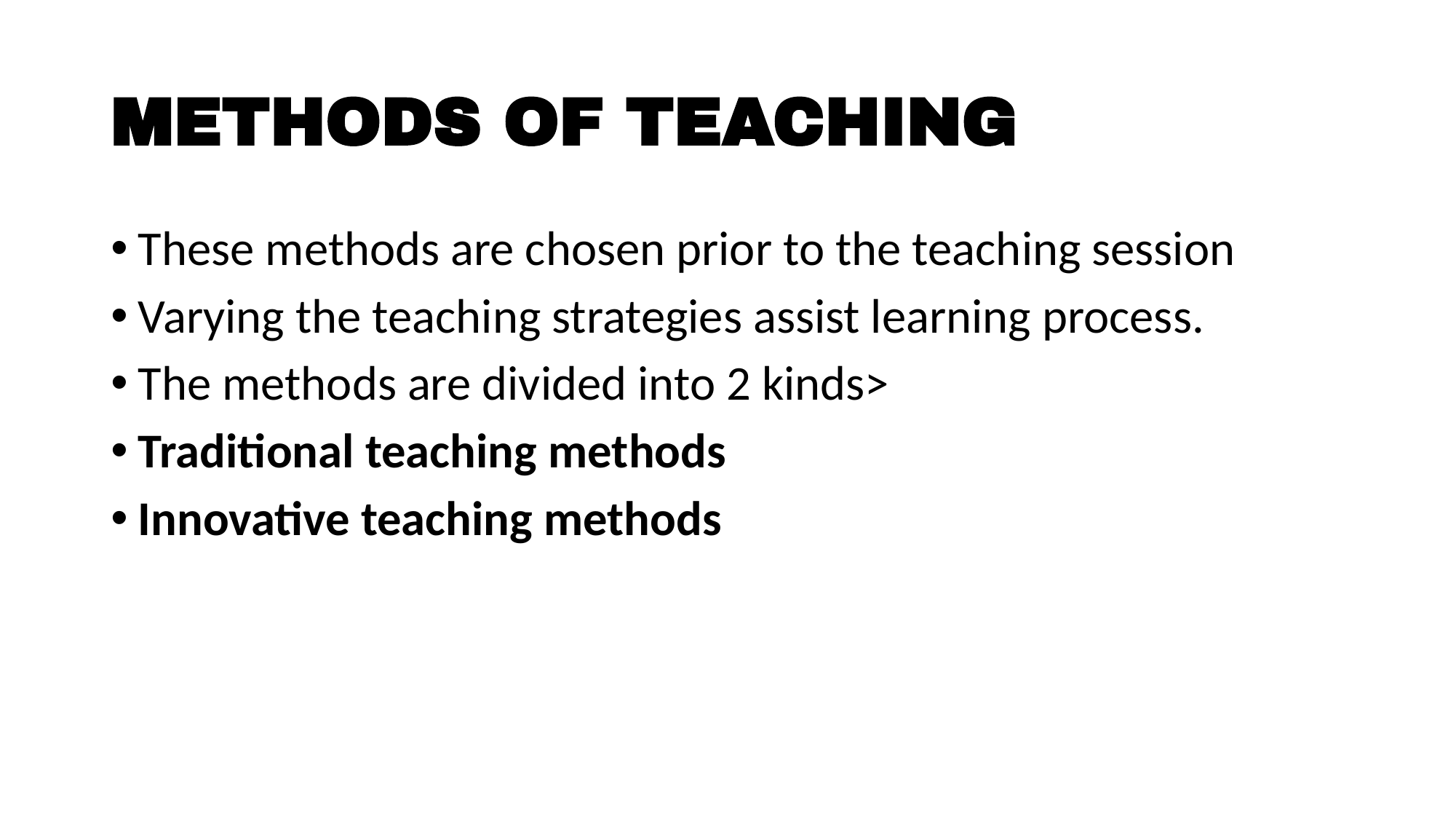

# METHODS OF TEACHING
These methods are chosen prior to the teaching session
Varying the teaching strategies assist learning process.
The methods are divided into 2 kinds>
Traditional teaching methods
Innovative teaching methods